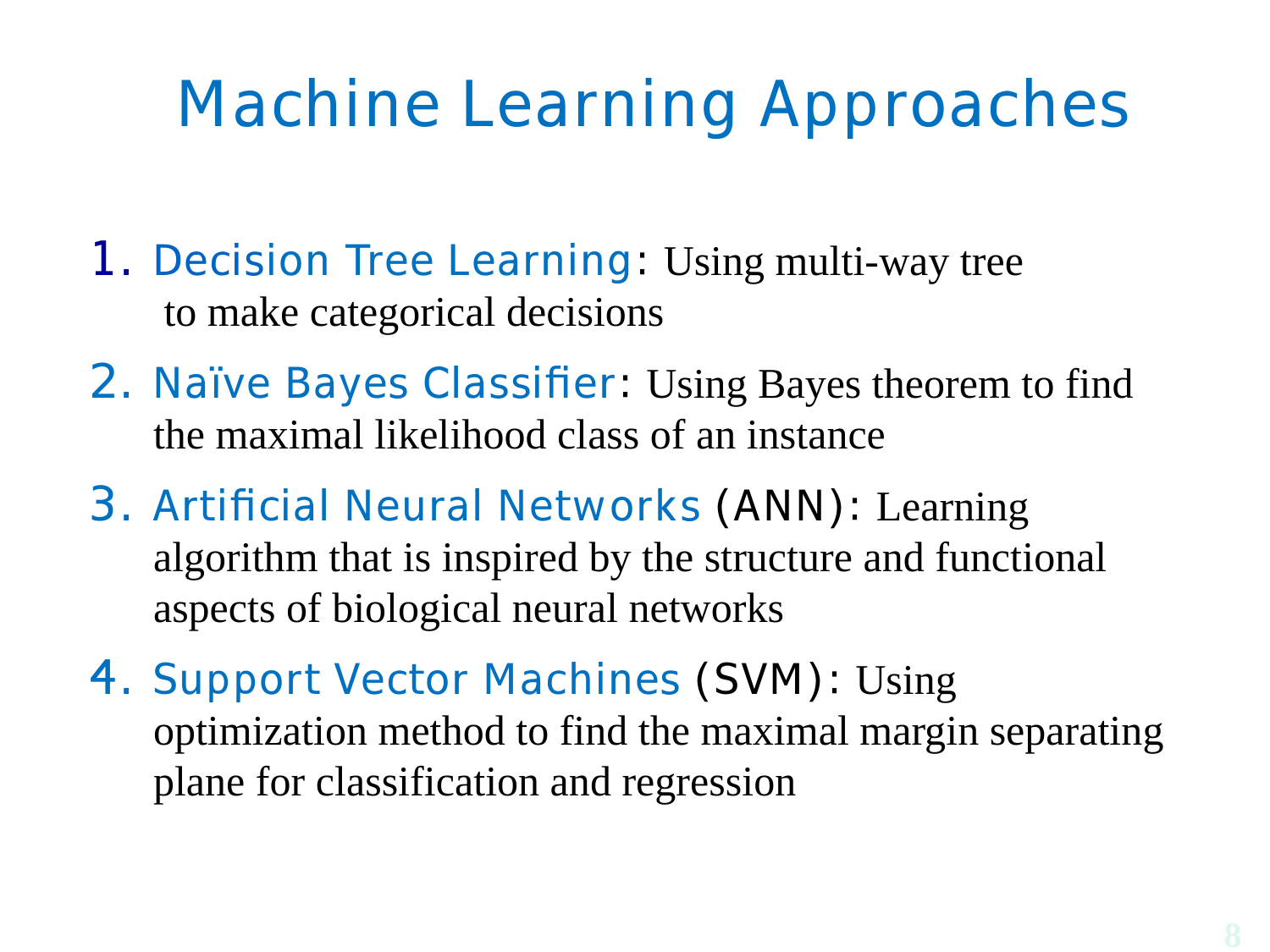

Machine Learning Approaches

Decision Tree Learning: Using multi-way tree
 to make categorical decisions
Naïve Bayes Classifier: Using Bayes theorem to find the maximal likelihood class of an instance
Artificial Neural Networks (ANN): Learning algorithm that is inspired by the structure and functional aspects of biological neural networks
Support Vector Machines (SVM): Using optimization method to find the maximal margin separating plane for classification and regression